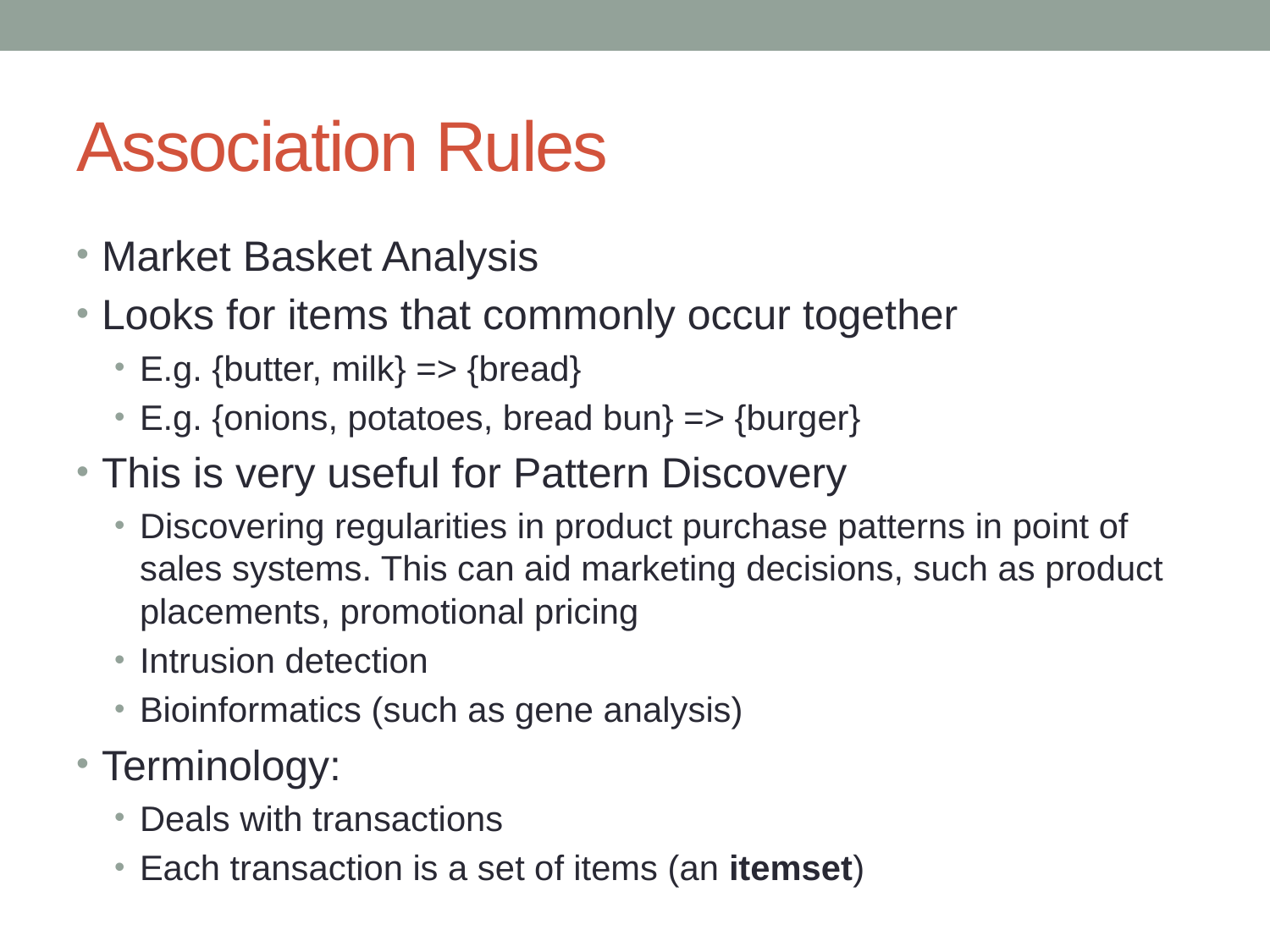

# Association Rules
Market Basket Analysis
Looks for items that commonly occur together
E.g. {butter, milk} => {bread}
E.g. {onions, potatoes, bread bun} => {burger}
This is very useful for Pattern Discovery
Discovering regularities in product purchase patterns in point of sales systems. This can aid marketing decisions, such as product placements, promotional pricing
Intrusion detection
Bioinformatics (such as gene analysis)
Terminology:
Deals with transactions
Each transaction is a set of items (an itemset)